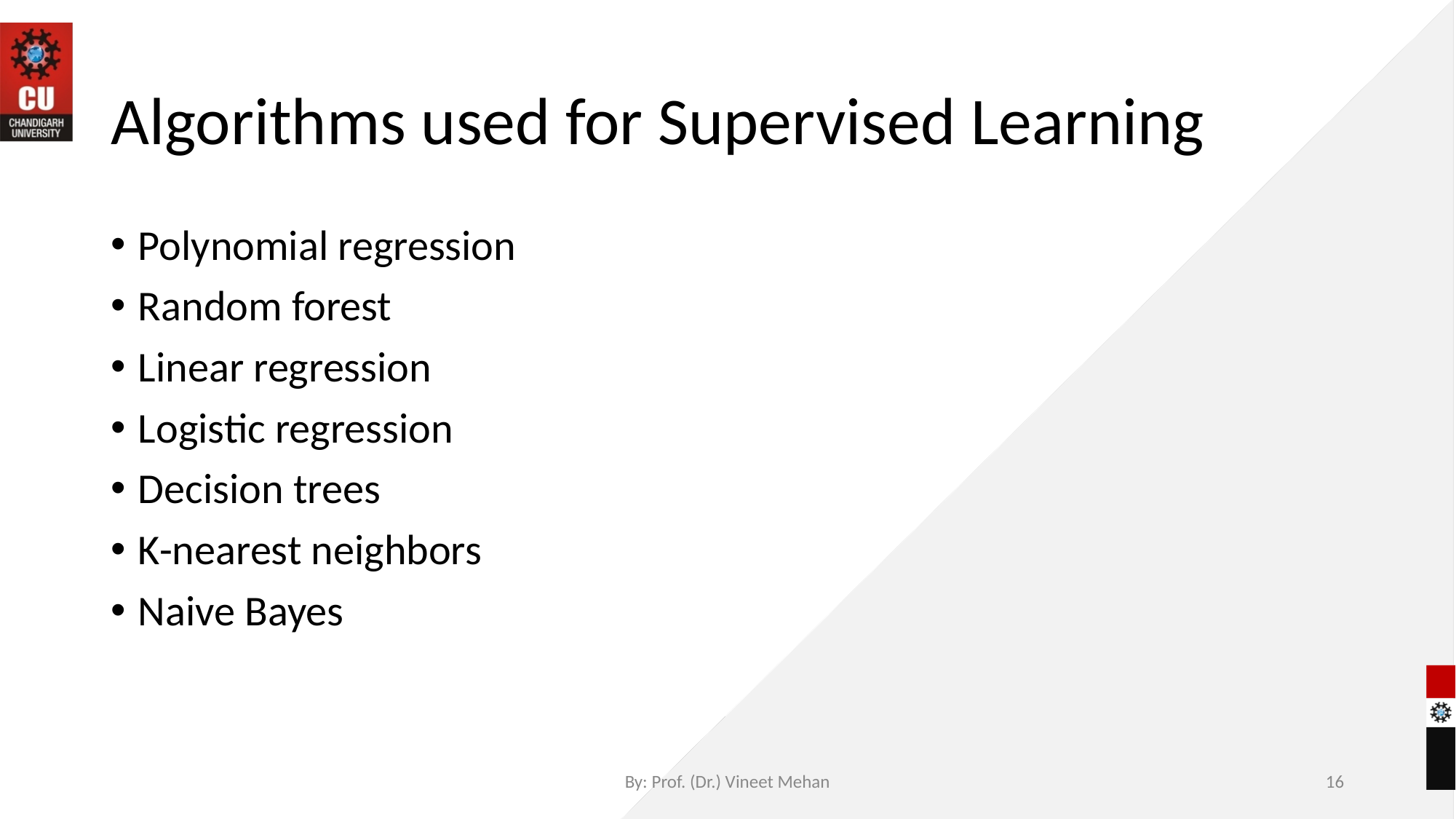

# Algorithms used for Supervised Learning
Polynomial regression
Random forest
Linear regression
Logistic regression
Decision trees
K-nearest neighbors
Naive Bayes
By: Prof. (Dr.) Vineet Mehan
16